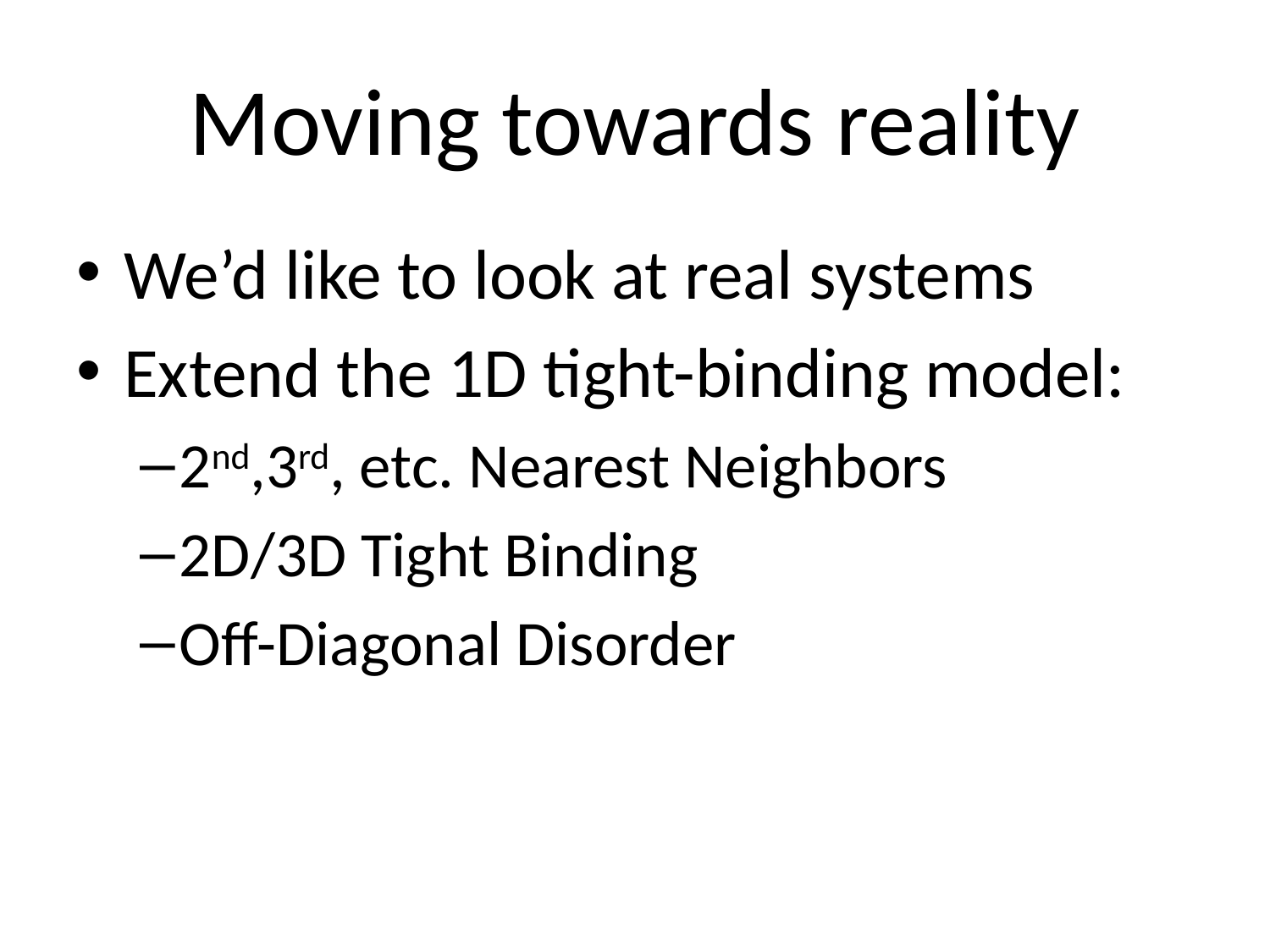

# Moving towards reality
We’d like to look at real systems
Extend the 1D tight-binding model:
2nd,3rd, etc. Nearest Neighbors
2D/3D Tight Binding
Off-Diagonal Disorder